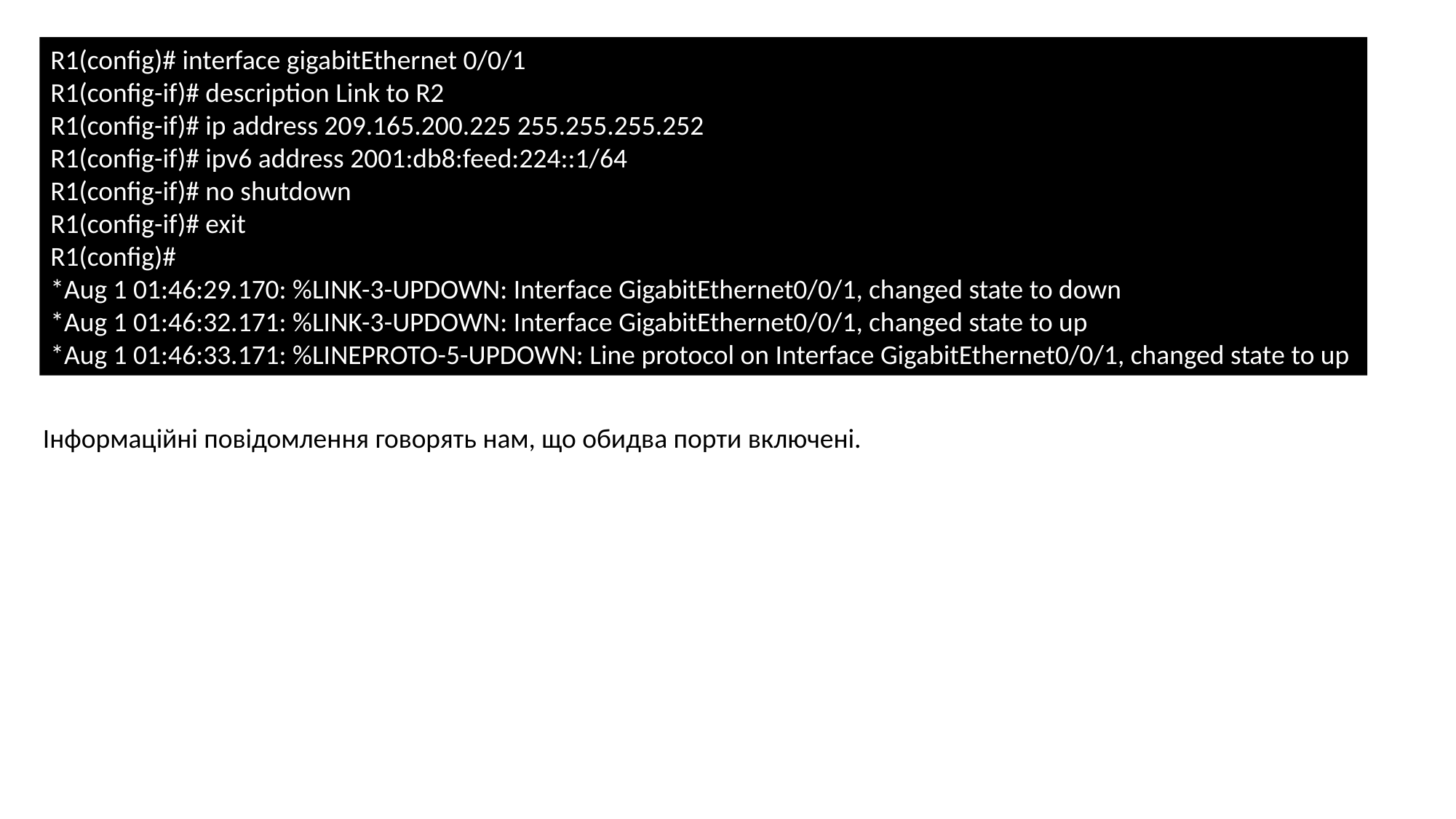

Інформаційні повідомлення говорять нам, що обидва порти включені.
R1(config)# interface gigabitEthernet 0/0/1
R1(config-if)# description Link to R2
R1(config-if)# ip address 209.165.200.225 255.255.255.252
R1(config-if)# ipv6 address 2001:db8:feed:224::1/64
R1(config-if)# no shutdown
R1(config-if)# exit
R1(config)#
*Aug 1 01:46:29.170: %LINK-3-UPDOWN: Interface GigabitEthernet0/0/1, changed state to down
*Aug 1 01:46:32.171: %LINK-3-UPDOWN: Interface GigabitEthernet0/0/1, changed state to up
*Aug 1 01:46:33.171: %LINEPROTO-5-UPDOWN: Line protocol on Interface GigabitEthernet0/0/1, changed state to up